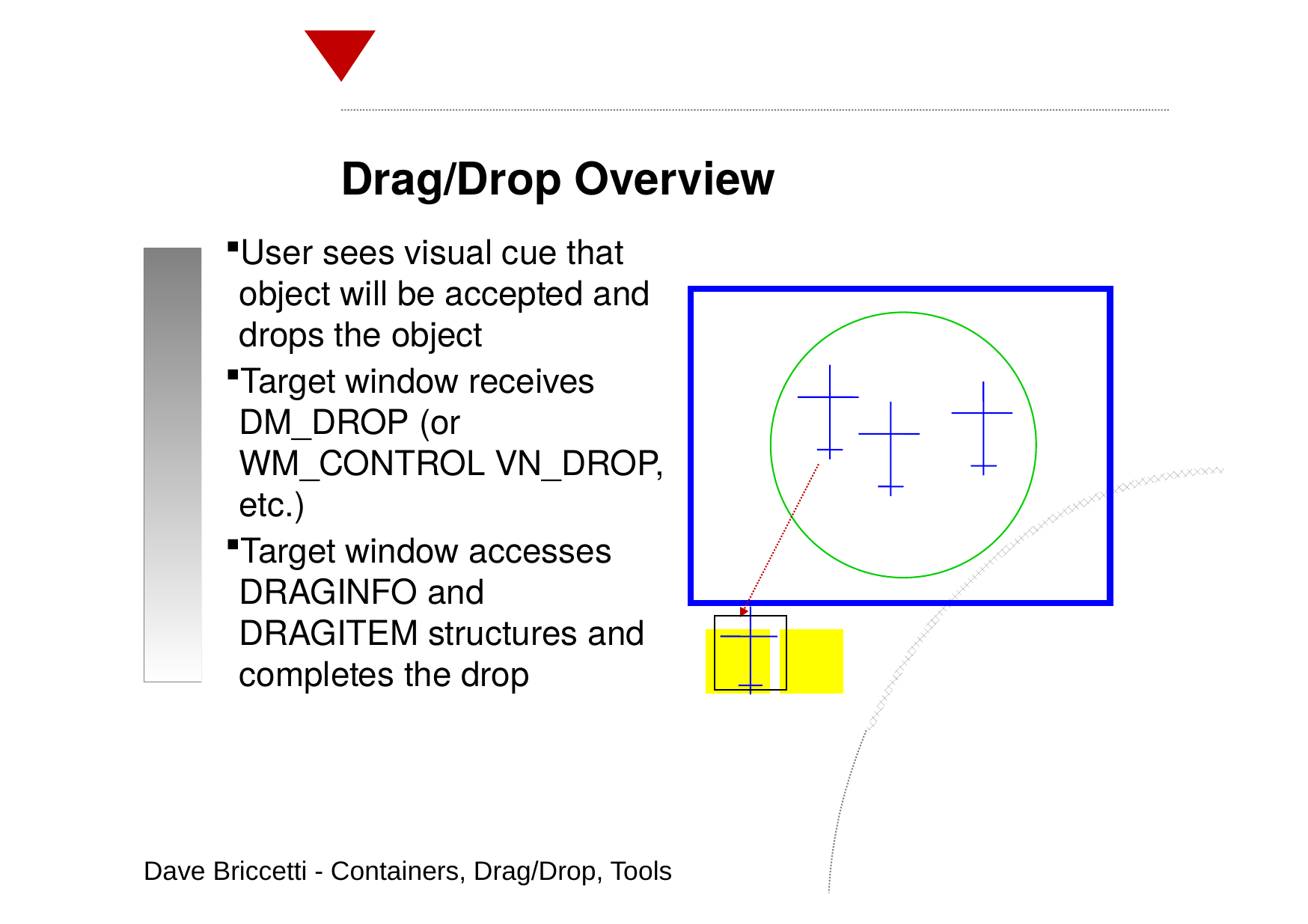

Drag/Drop Overview
User sees visual cue that object will be accepted and drops the object
Target window receives DM_DROP (or WM_CONTROL VN_DROP, etc.)
Target window accesses DRAGINFO and DRAGITEM structures and completes the drop

Dave Briccetti - Containers, Drag/Drop, Tools